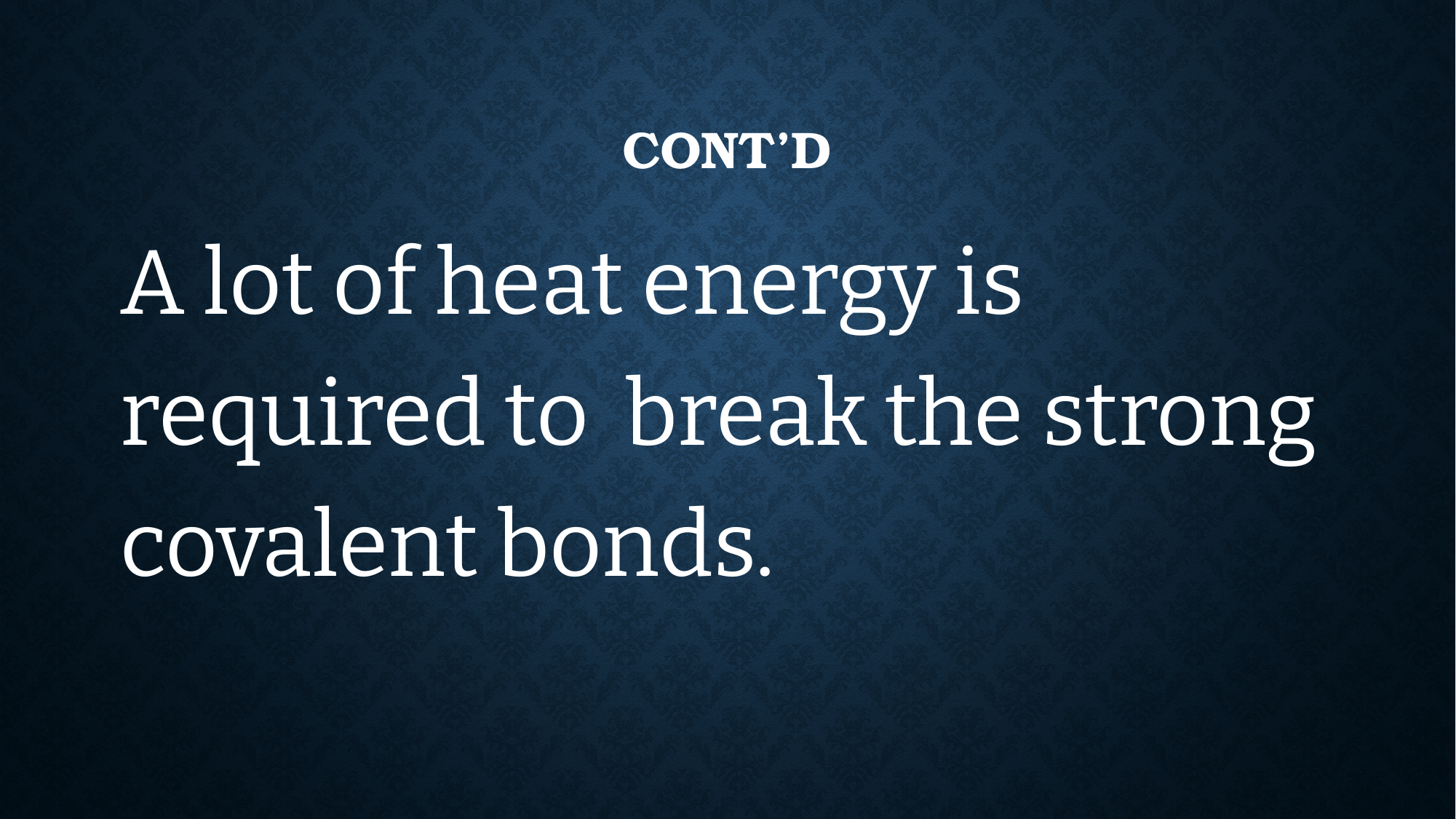

# cont’d

A lot of heat energy is  required to  break the strong covalent bonds.